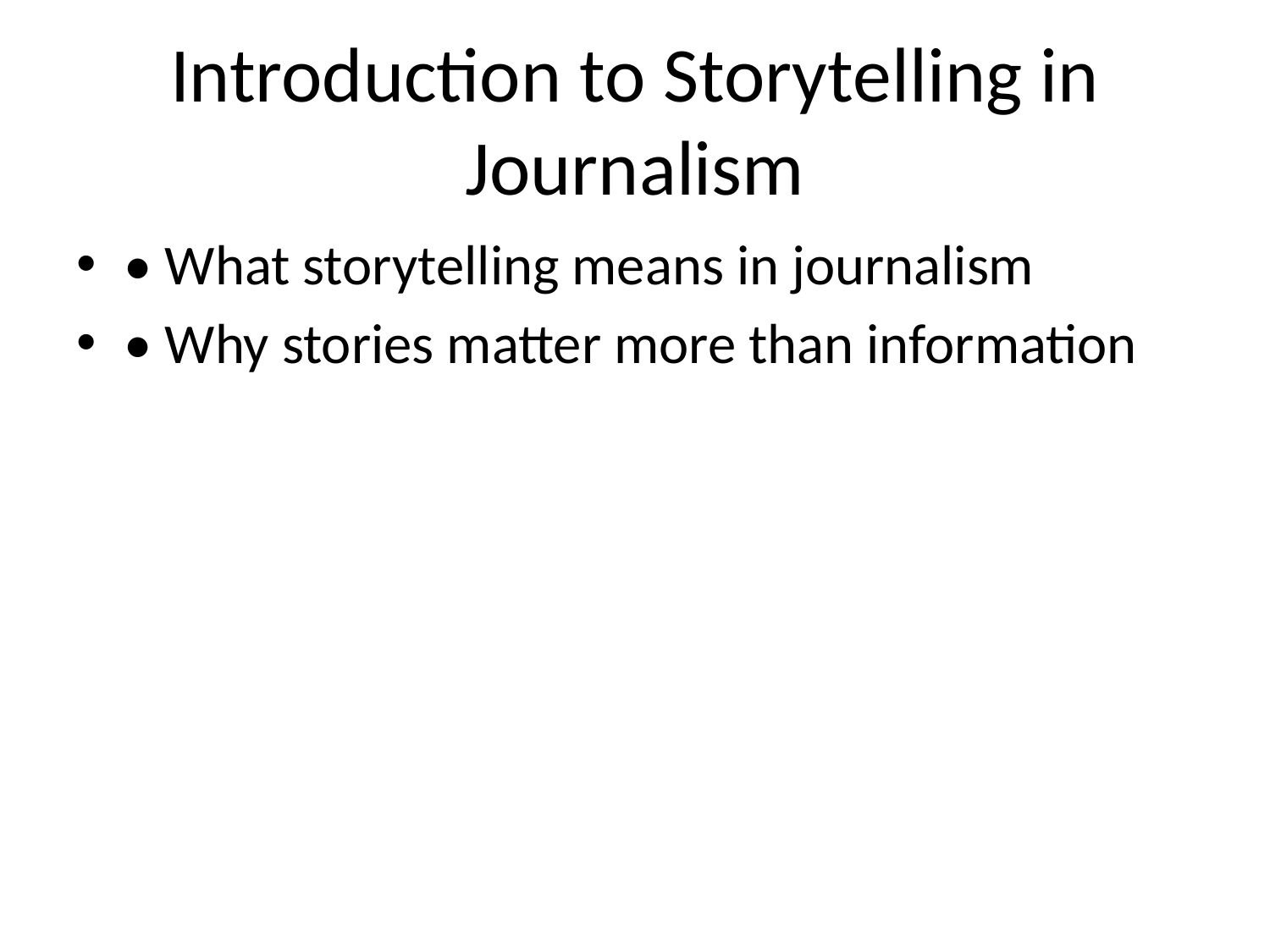

# Introduction to Storytelling in Journalism
• What storytelling means in journalism
• Why stories matter more than information